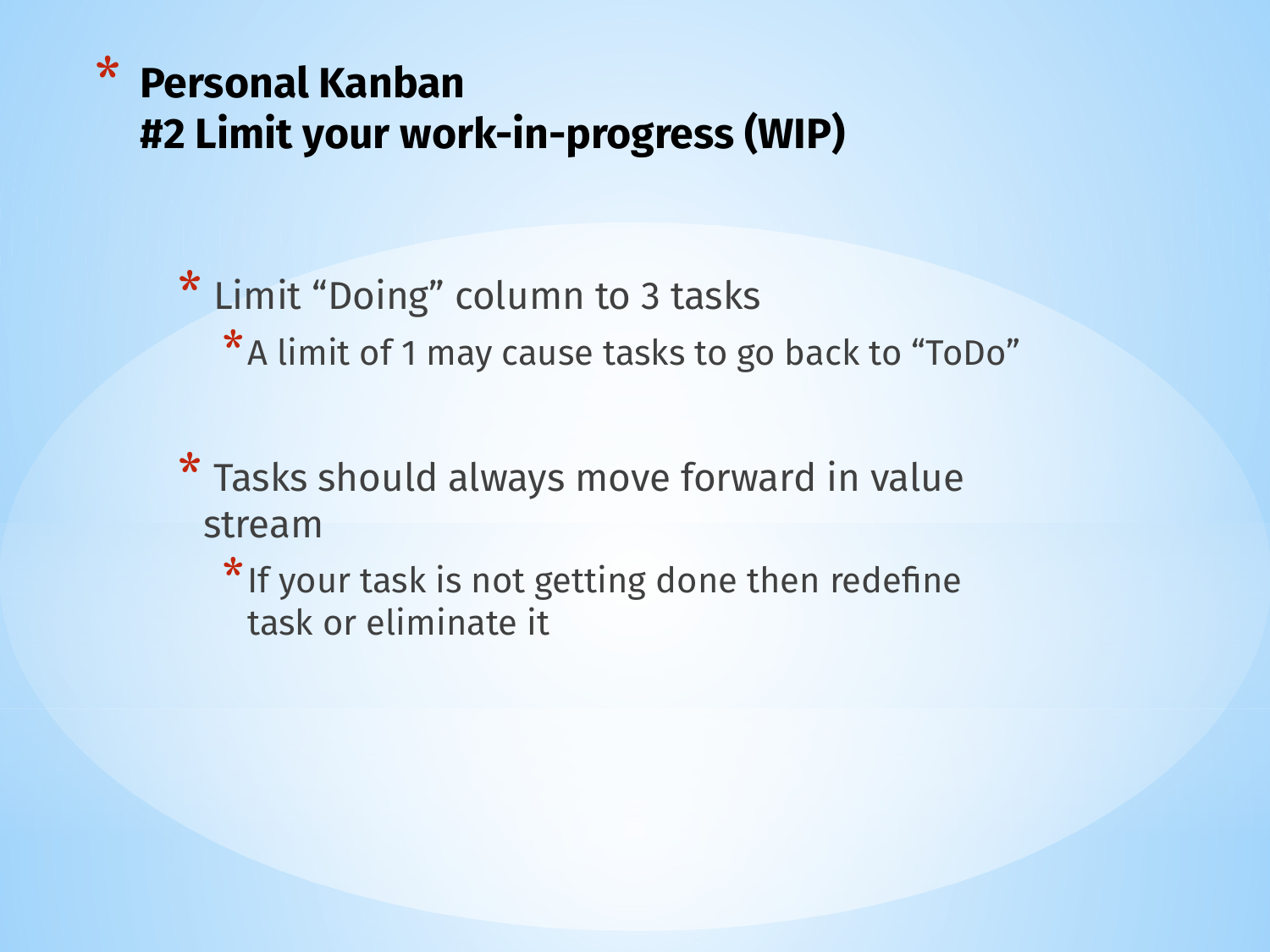

# Personal Kanban #2 Limit your work-in-progress (WIP)
 Limit “Doing” column to 3 tasks
A limit of 1 may cause tasks to go back to “ToDo”

 Tasks should always move forward in value stream
If your task is not getting done then redefine task or eliminate it